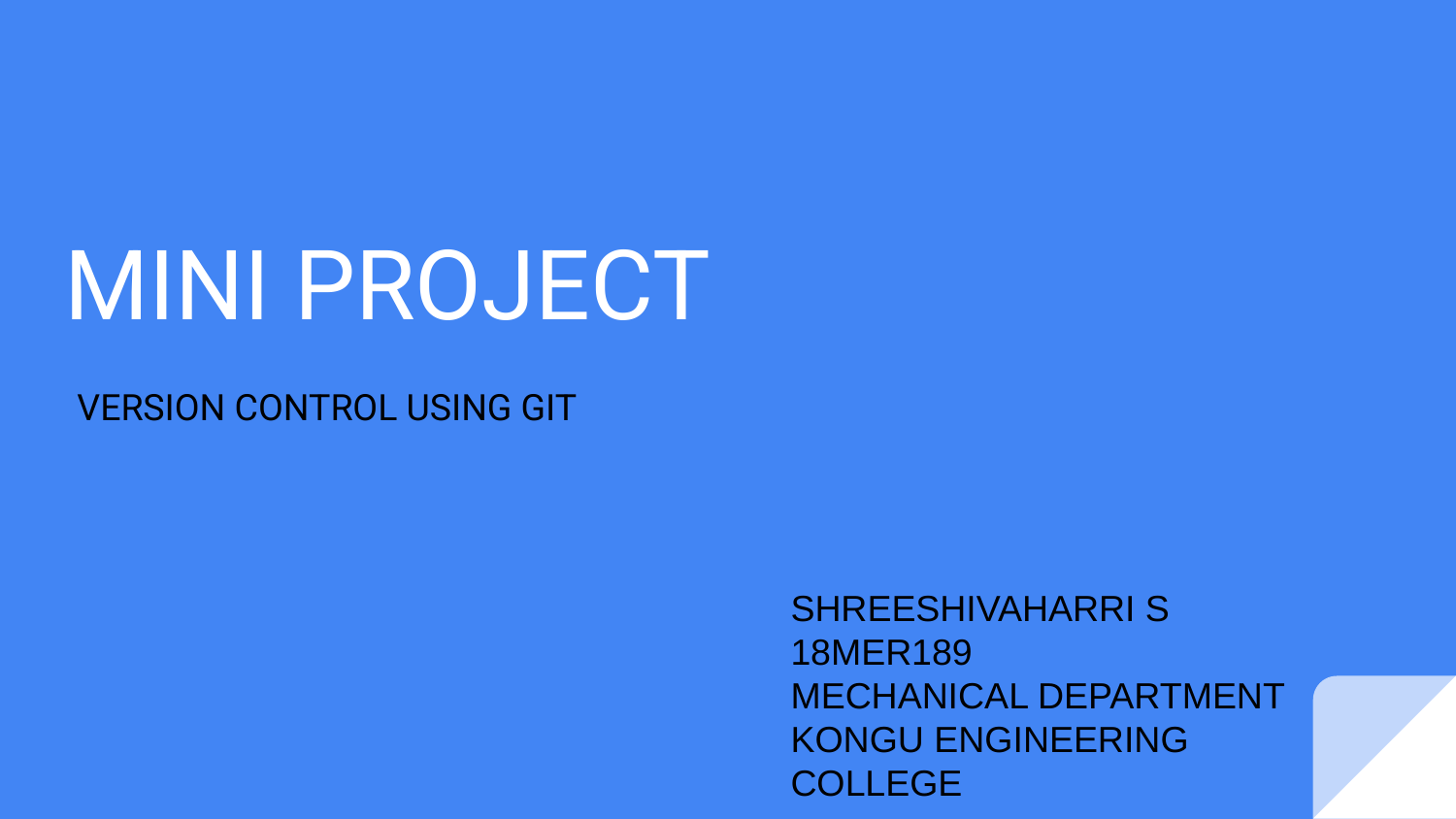

# MINI PROJECT
VERSION CONTROL USING GIT
SHREESHIVAHARRI S
18MER189
MECHANICAL DEPARTMENT KONGU ENGINEERING COLLEGE